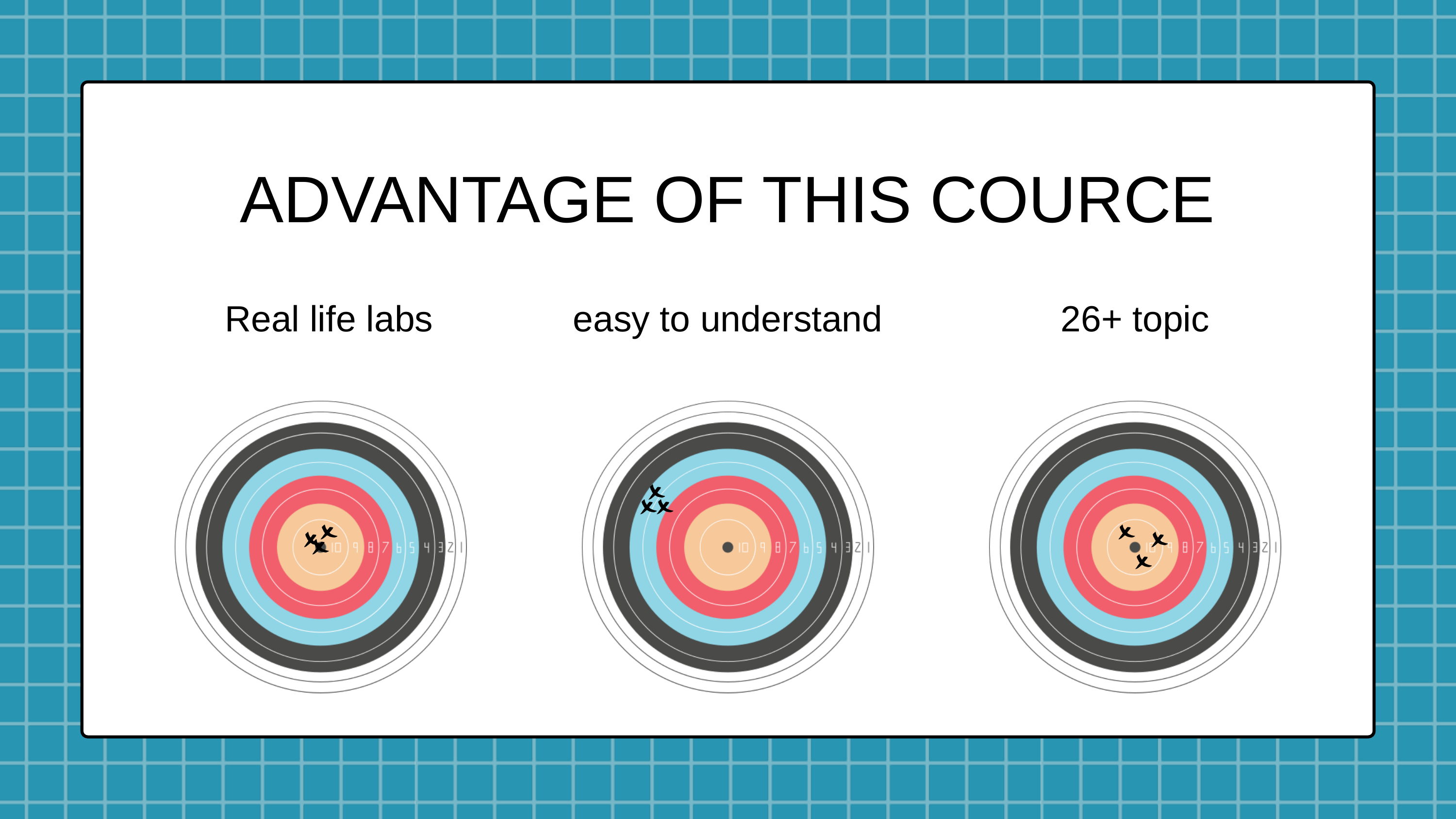

ADVANTAGE OF THIS COURCE
Real life labs
easy to understand
26+ topic